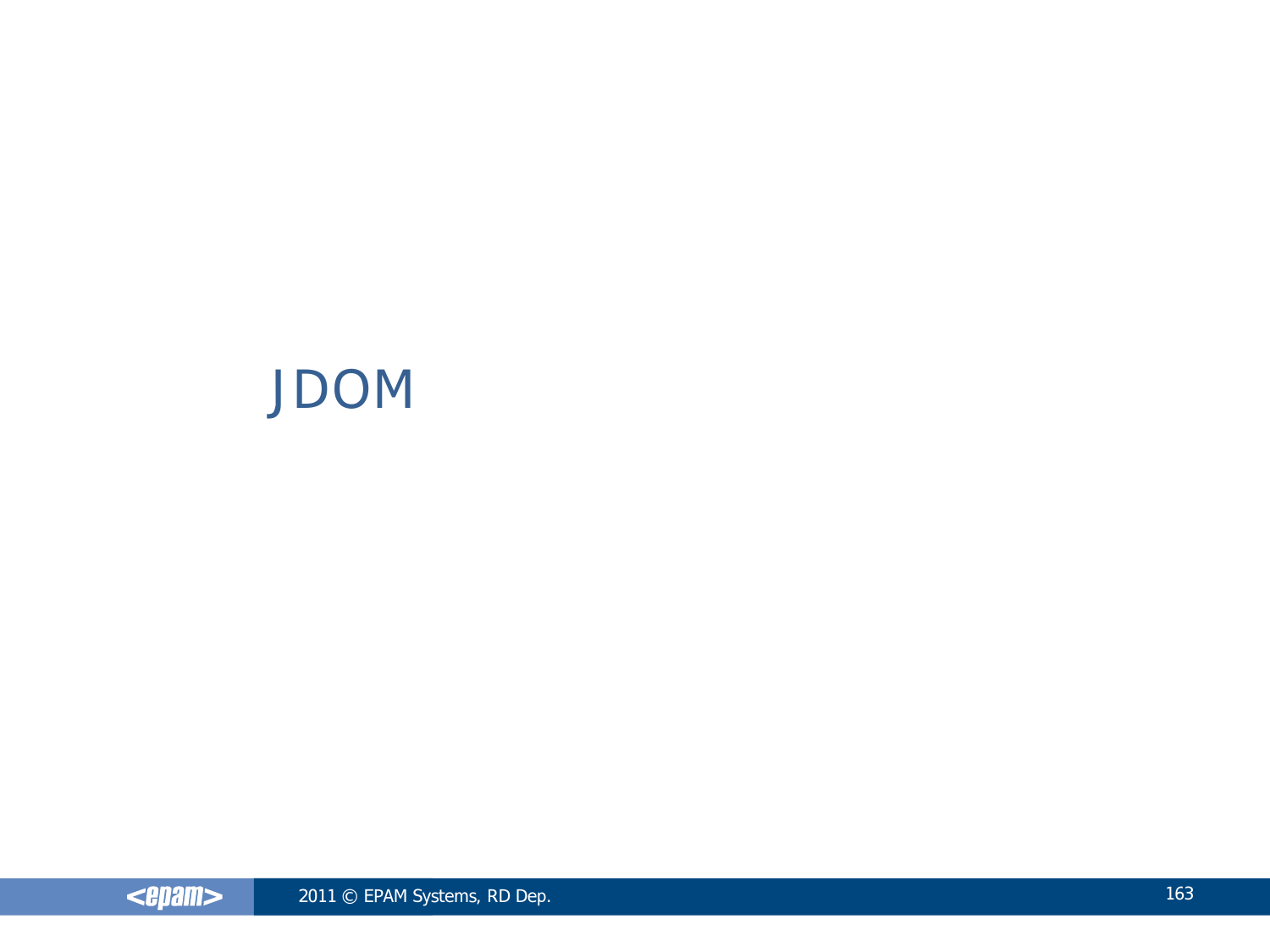

# JDOM
163
2011 © EPAM Systems, RD Dep.